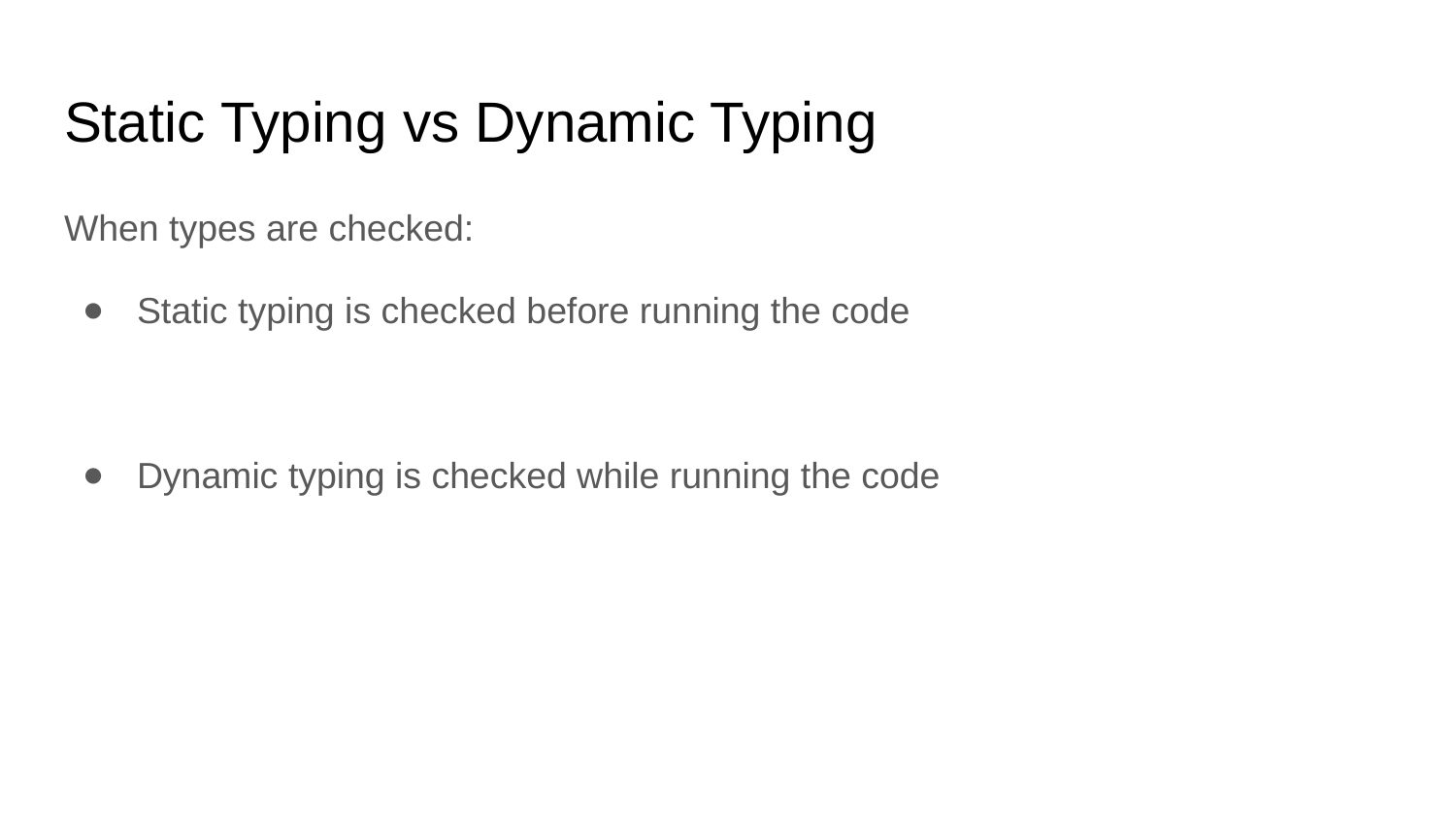

# Static Typing vs Dynamic Typing
When types are checked:
Static typing is checked before running the code

Dynamic typing is checked while running the code